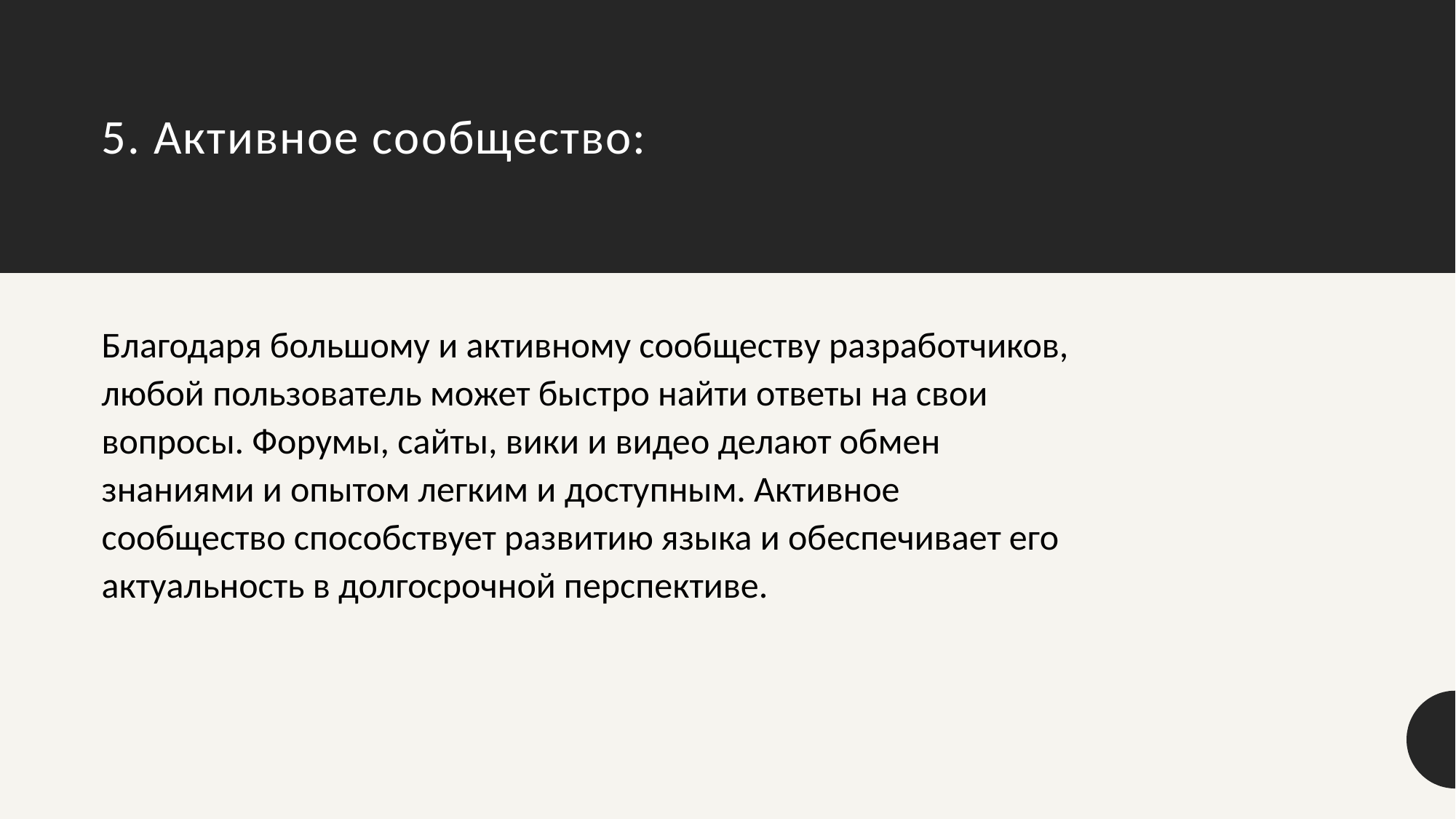

# 5. Активное сообщество:
Благодаря большому и активному сообществу разработчиков, любой пользователь может быстро найти ответы на свои вопросы. Форумы, сайты, вики и видео делают обмен знаниями и опытом легким и доступным. Активное сообщество способствует развитию языка и обеспечивает его актуальность в долгосрочной перспективе.